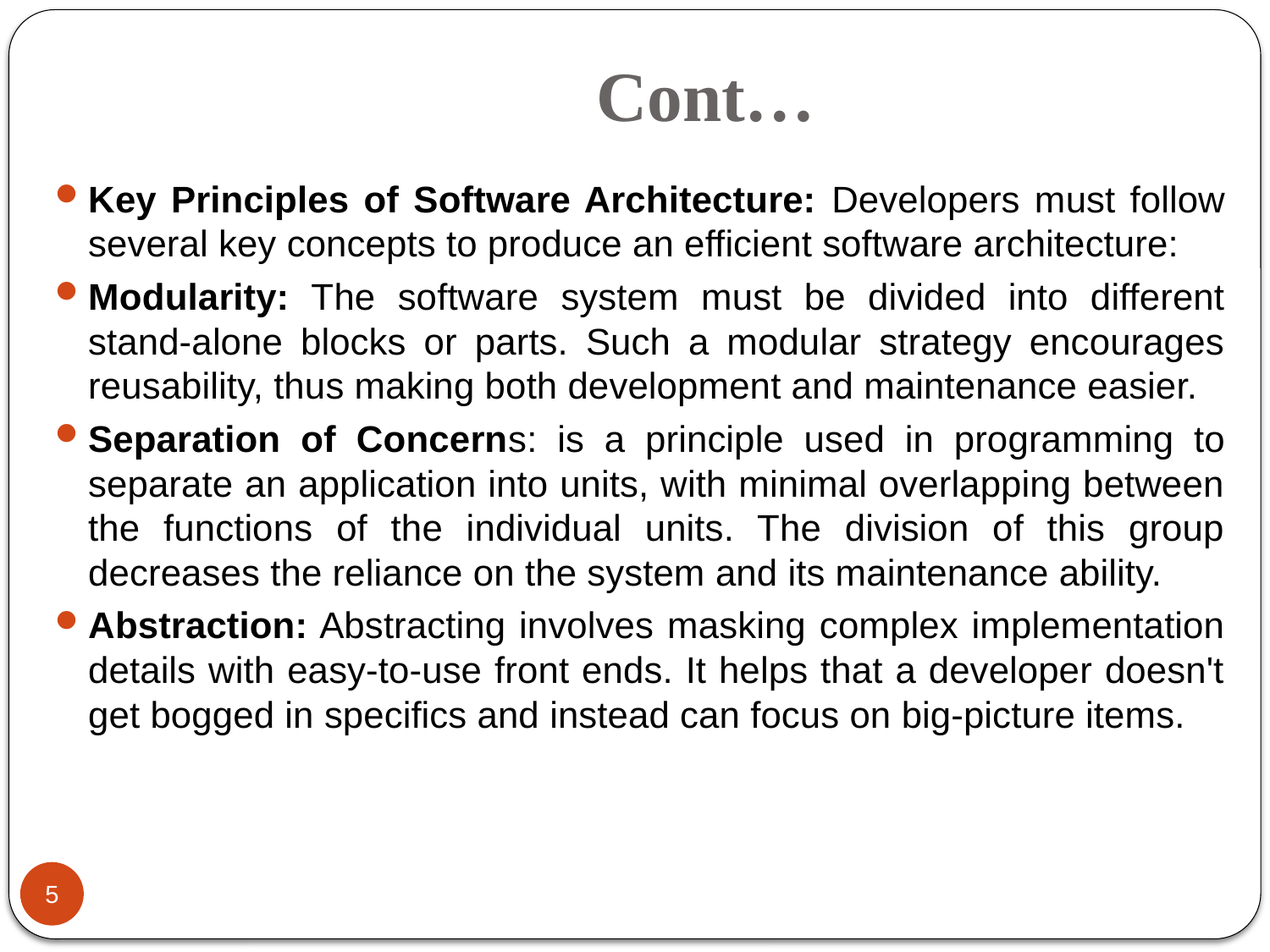

# Cont…
Key Principles of Software Architecture: Developers must follow several key concepts to produce an efficient software architecture:
Modularity: The software system must be divided into different stand-alone blocks or parts. Such a modular strategy encourages reusability, thus making both development and maintenance easier.
Separation of Concerns: is a principle used in programming to separate an application into units, with minimal overlapping between the functions of the individual units. The division of this group decreases the reliance on the system and its maintenance ability.
Abstraction: Abstracting involves masking complex implementation details with easy-to-use front ends. It helps that a developer doesn't get bogged in specifics and instead can focus on big-picture items.
5